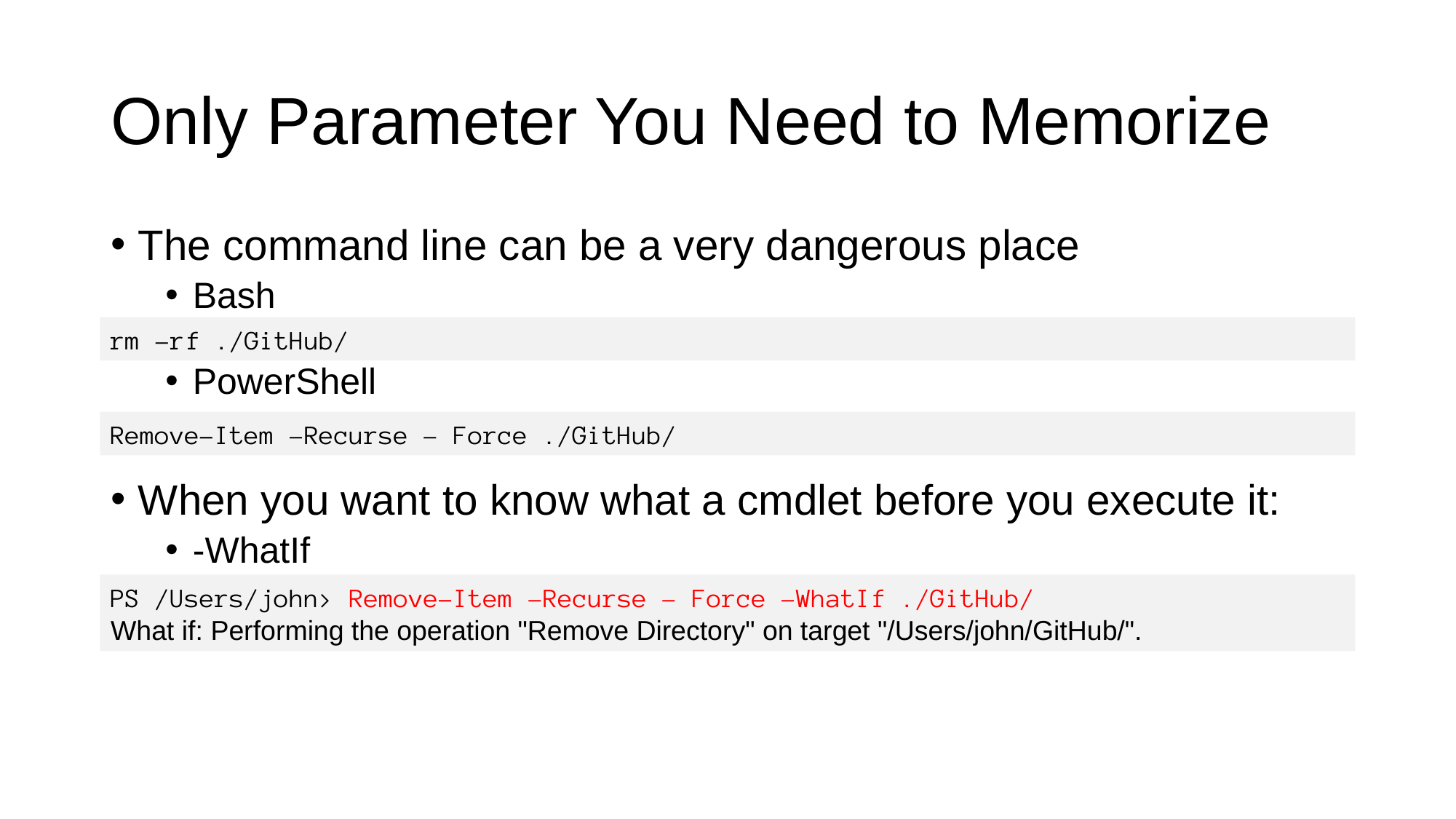

# Only Parameter You Need to Memorize
The command line can be a very dangerous place
Bash
PowerShell

When you want to know what a cmdlet before you execute it:
-WhatIf

rm –rf ./GitHub/
Remove-Item –Recurse – Force ./GitHub/
PS /Users/john> Remove-Item –Recurse – Force –WhatIf ./GitHub/
What if: Performing the operation "Remove Directory" on target "/Users/john/GitHub/".